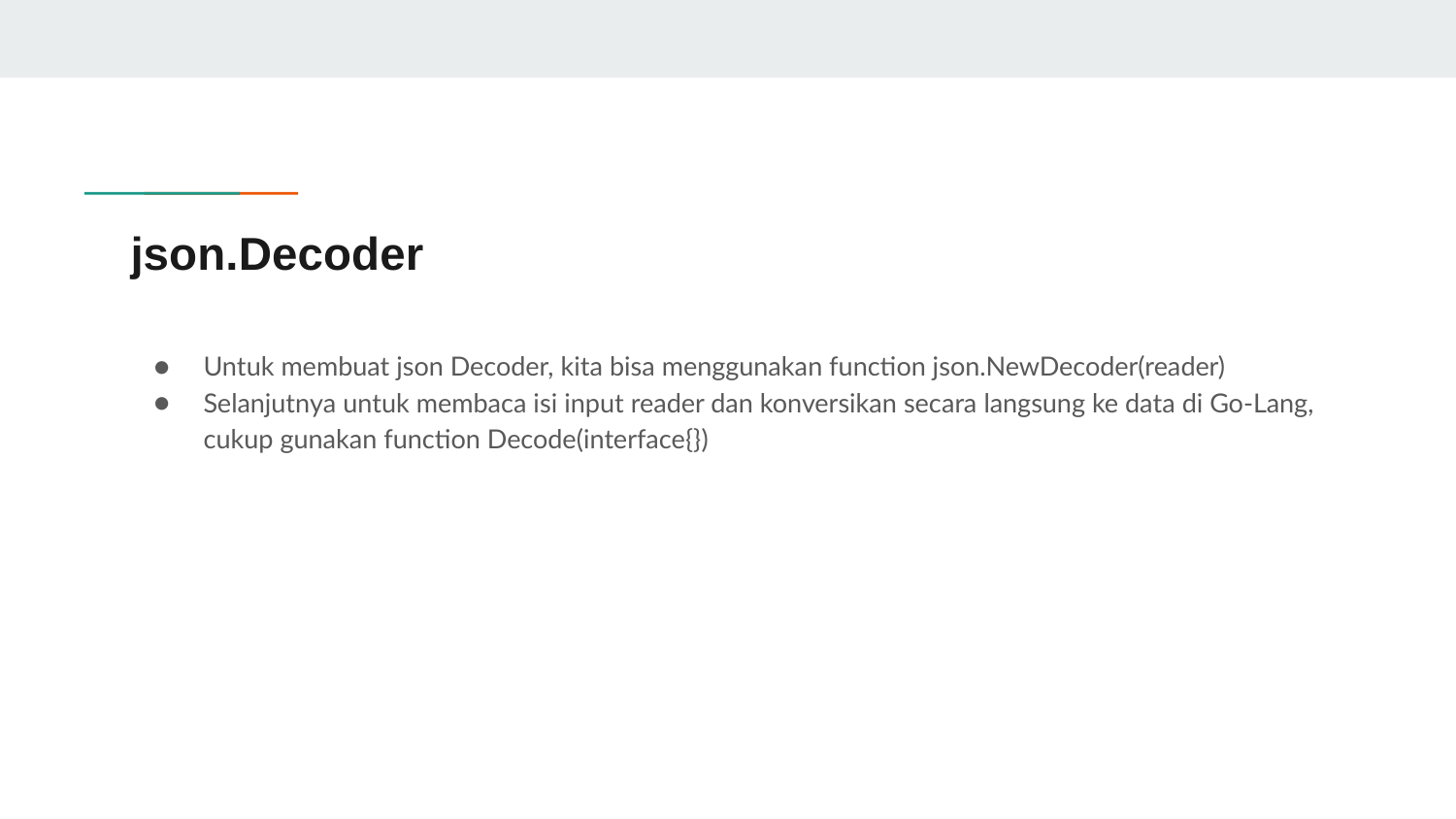

# json.Decoder
Untuk membuat json Decoder, kita bisa menggunakan function json.NewDecoder(reader)
Selanjutnya untuk membaca isi input reader dan konversikan secara langsung ke data di Go-Lang, cukup gunakan function Decode(interface{})